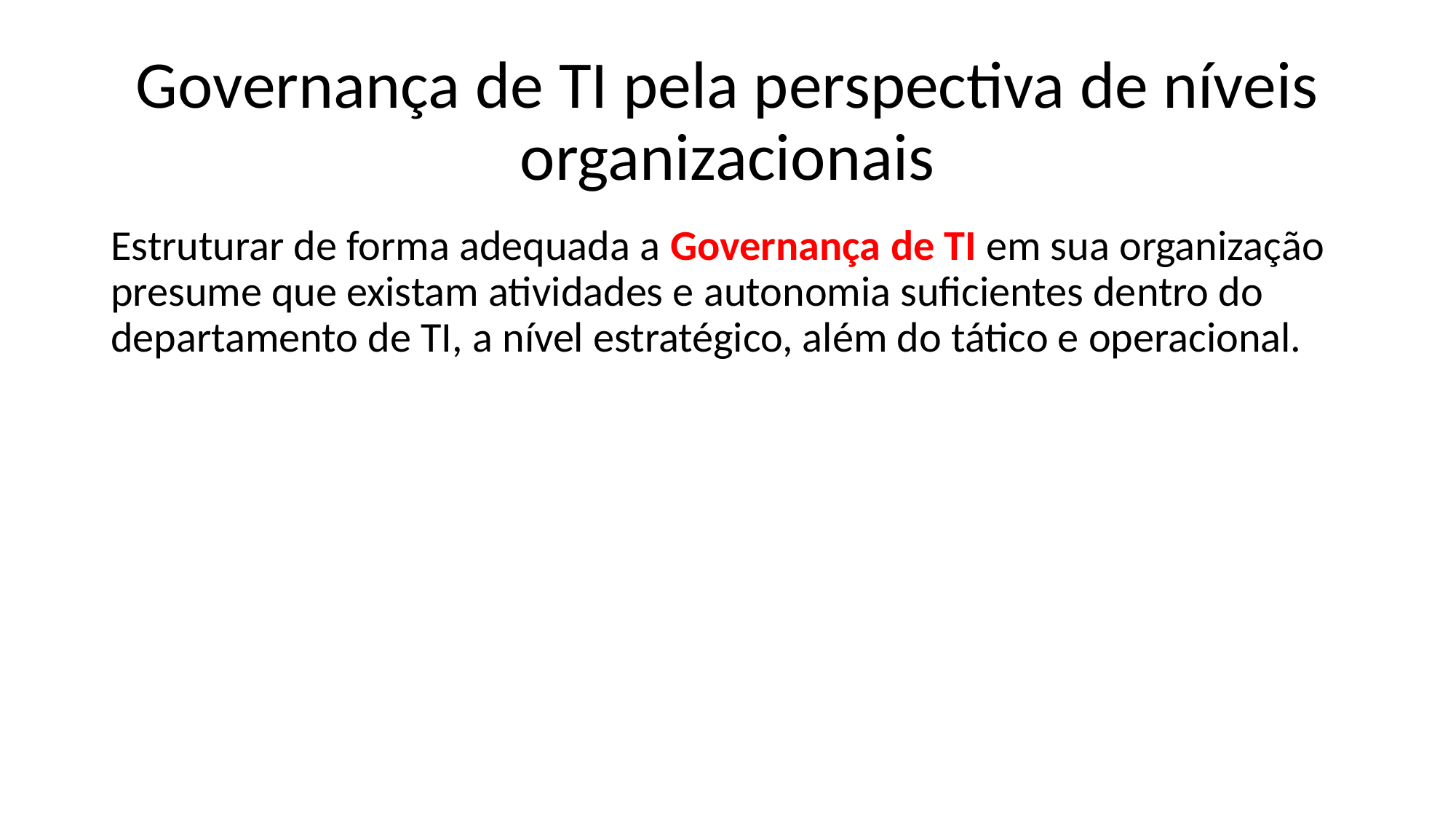

# Governança de TI pela perspectiva de níveis organizacionais
Estruturar de forma adequada a Governança de TI em sua organização presume que existam atividades e autonomia suficientes dentro do departamento de TI, a nível estratégico, além do tático e operacional.